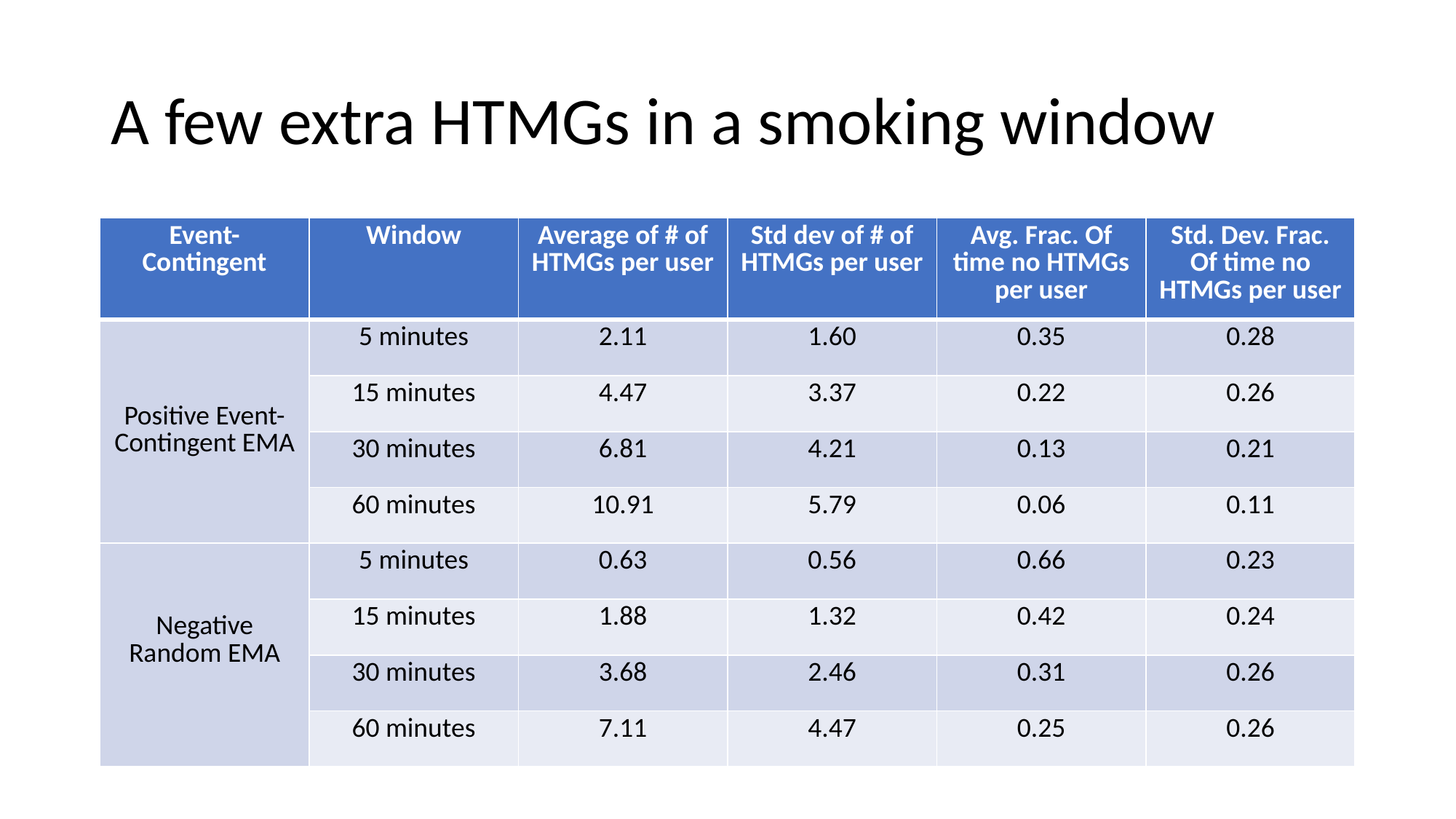

# A few extra HTMGs in a smoking window
| Event-Contingent | Window | Average of # of HTMGs per user | Std dev of # of HTMGs per user | Avg. Frac. Of time no HTMGs per user | Std. Dev. Frac. Of time no HTMGs per user |
| --- | --- | --- | --- | --- | --- |
| Positive Event-Contingent EMA | 5 minutes | 2.11 | 1.60 | 0.35 | 0.28 |
|  | 15 minutes | 4.47 | 3.37 | 0.22 | 0.26 |
|  | 30 minutes | 6.81 | 4.21 | 0.13 | 0.21 |
|  | 60 minutes | 10.91 | 5.79 | 0.06 | 0.11 |
| Negative Random EMA | 5 minutes | 0.63 | 0.56 | 0.66 | 0.23 |
|  | 15 minutes | 1.88 | 1.32 | 0.42 | 0.24 |
|  | 30 minutes | 3.68 | 2.46 | 0.31 | 0.26 |
|  | 60 minutes | 7.11 | 4.47 | 0.25 | 0.26 |